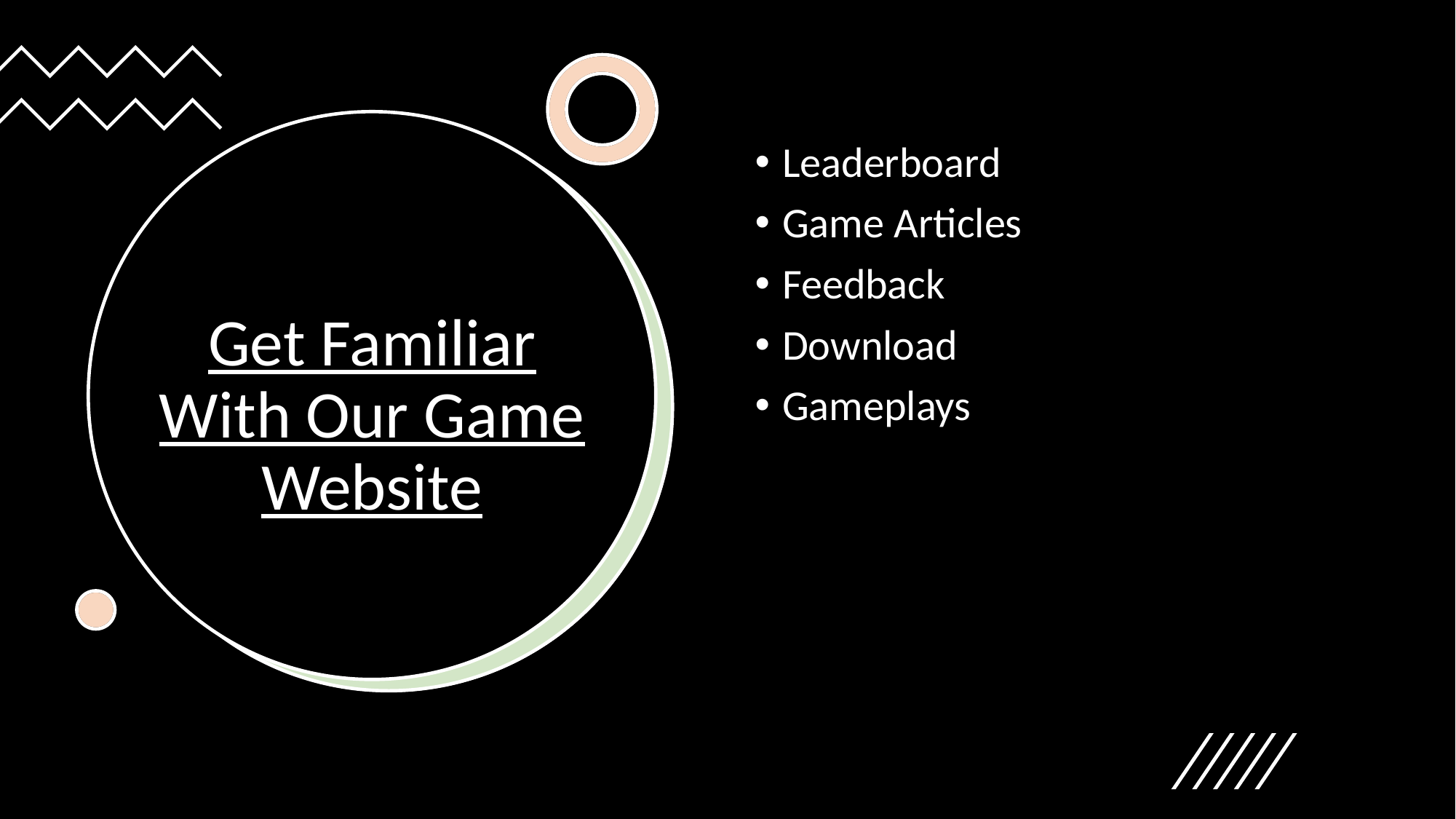

Leaderboard
Game Articles
Feedback
Download
Gameplays

# Get Familiar With Our Game Website